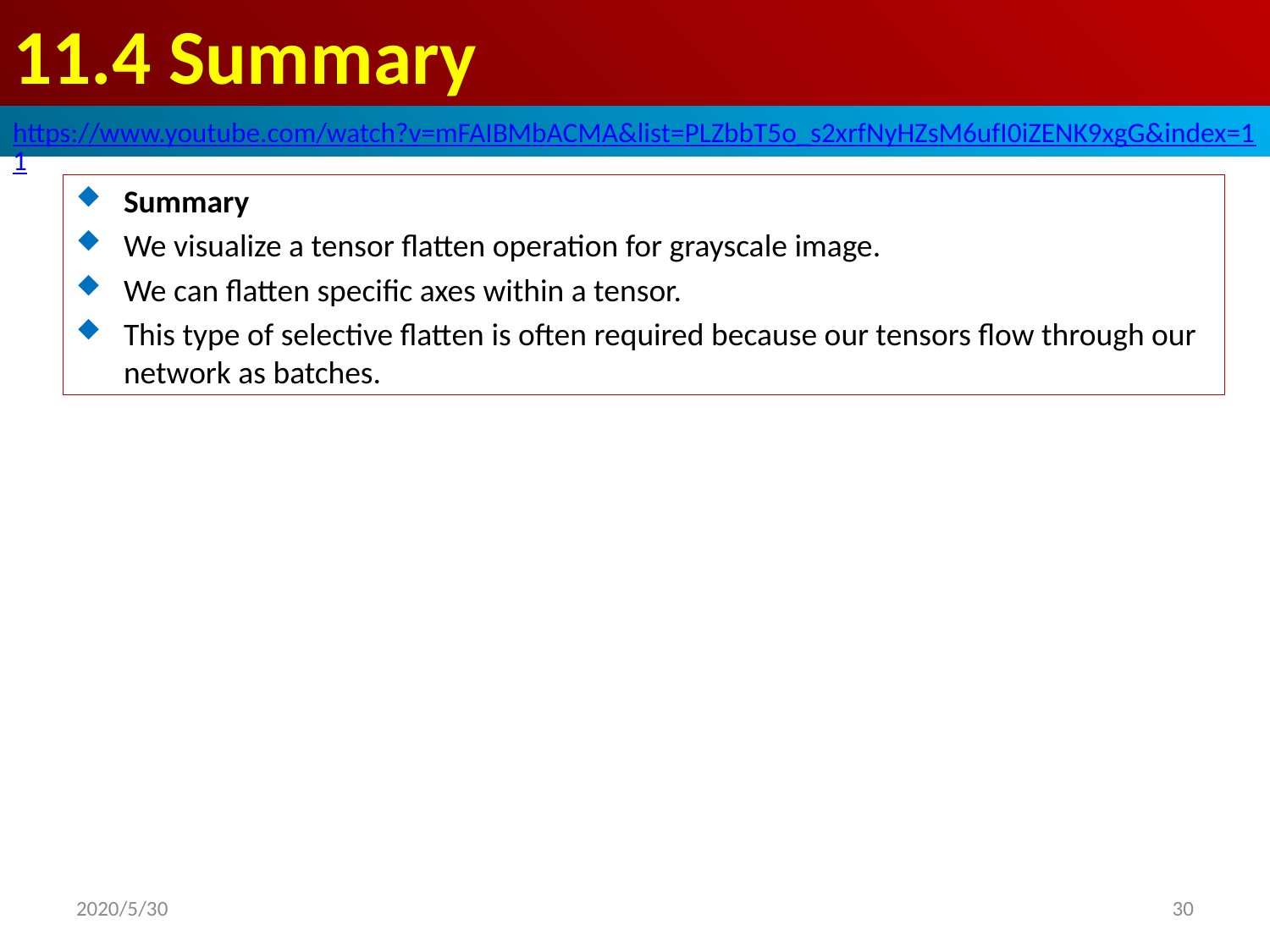

# 11.4 Summary
https://www.youtube.com/watch?v=mFAIBMbACMA&list=PLZbbT5o_s2xrfNyHZsM6ufI0iZENK9xgG&index=11
Summary
We visualize a tensor flatten operation for grayscale image.
We can flatten specific axes within a tensor.
This type of selective flatten is often required because our tensors flow through our network as batches.

2020/5/30
30